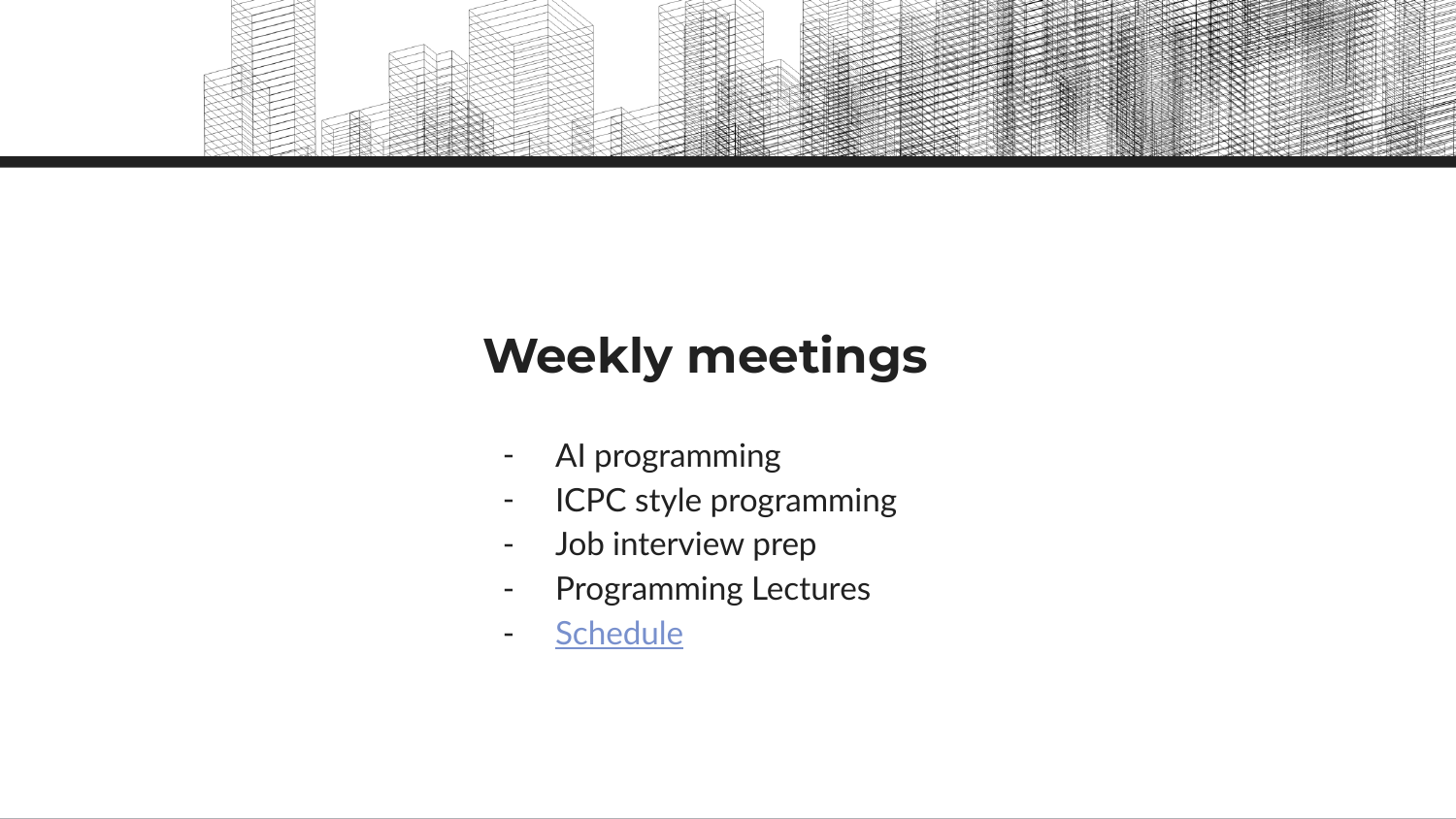

# Weekly meetings
AI programming
ICPC style programming
Job interview prep
Programming Lectures
Schedule